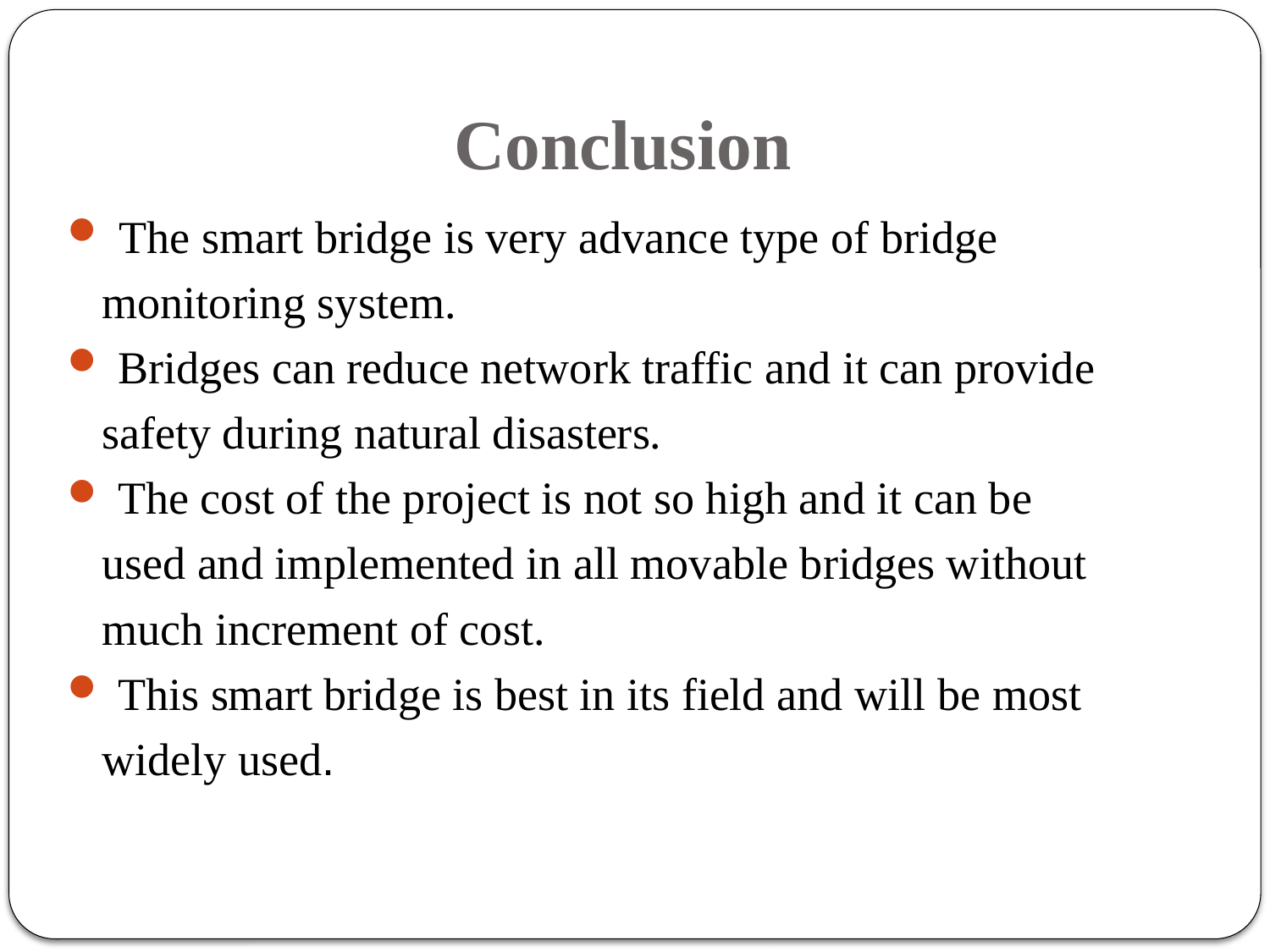

# Conclusion
 The smart bridge is very advance type of bridge
   monitoring system.
 Bridges can reduce network traffic and it can provide
   safety during natural disasters.
 The cost of the project is not so high and it can be
   used and implemented in all movable bridges without
   much increment of cost.
 This smart bridge is best in its field and will be most
   widely used.